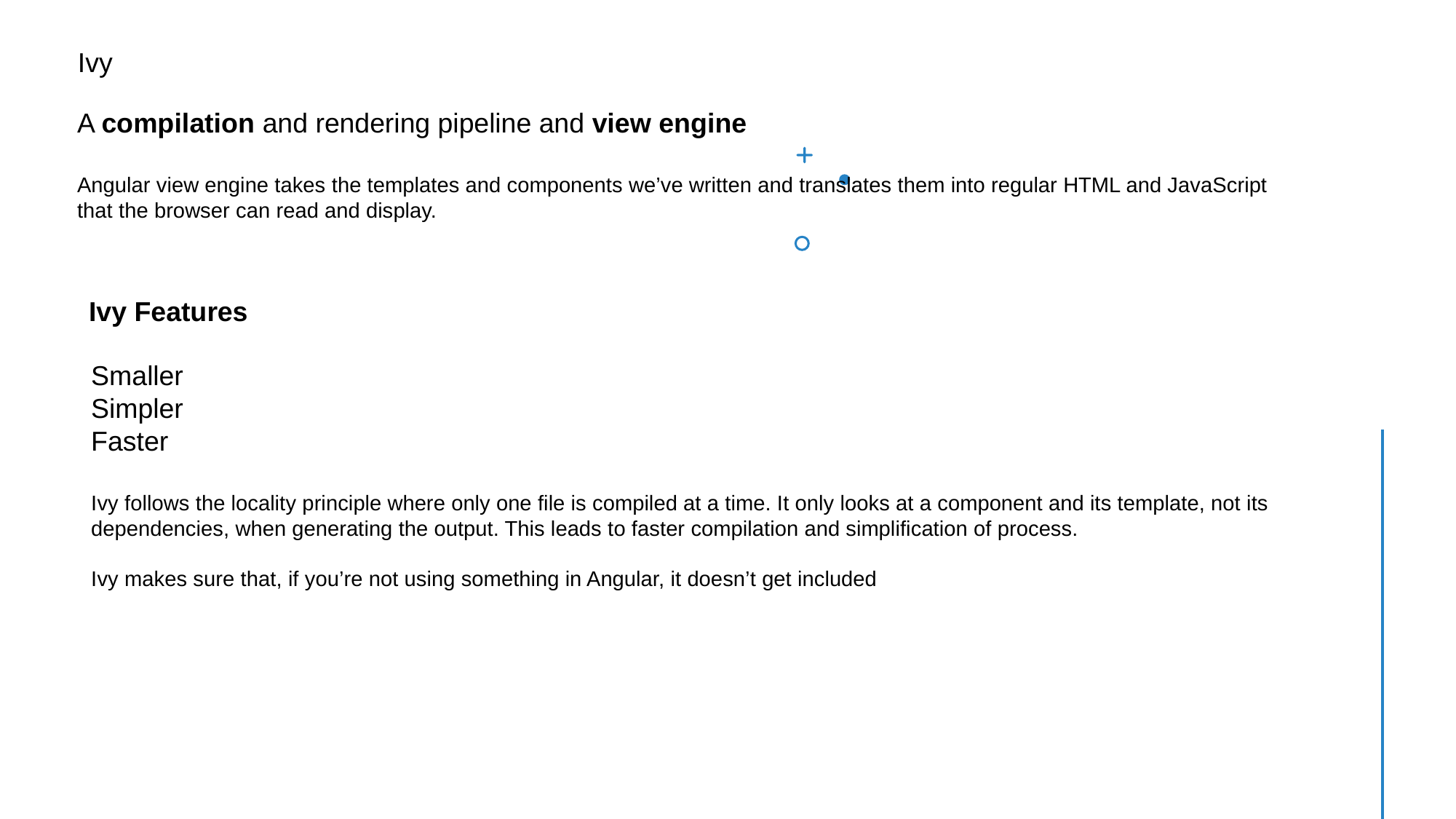

Ivy
A compilation and rendering pipeline and view engine

Angular view engine takes the templates and components we’ve written and translates them into regular HTML and JavaScript
that the browser can read and display.

Ivy Features
Smaller
Simpler
Faster

Ivy follows the locality principle where only one file is compiled at a time. It only looks at a component and its template, not its dependencies, when generating the output. This leads to faster compilation and simplification of process.

Ivy makes sure that, if you’re not using something in Angular, it doesn’t get included